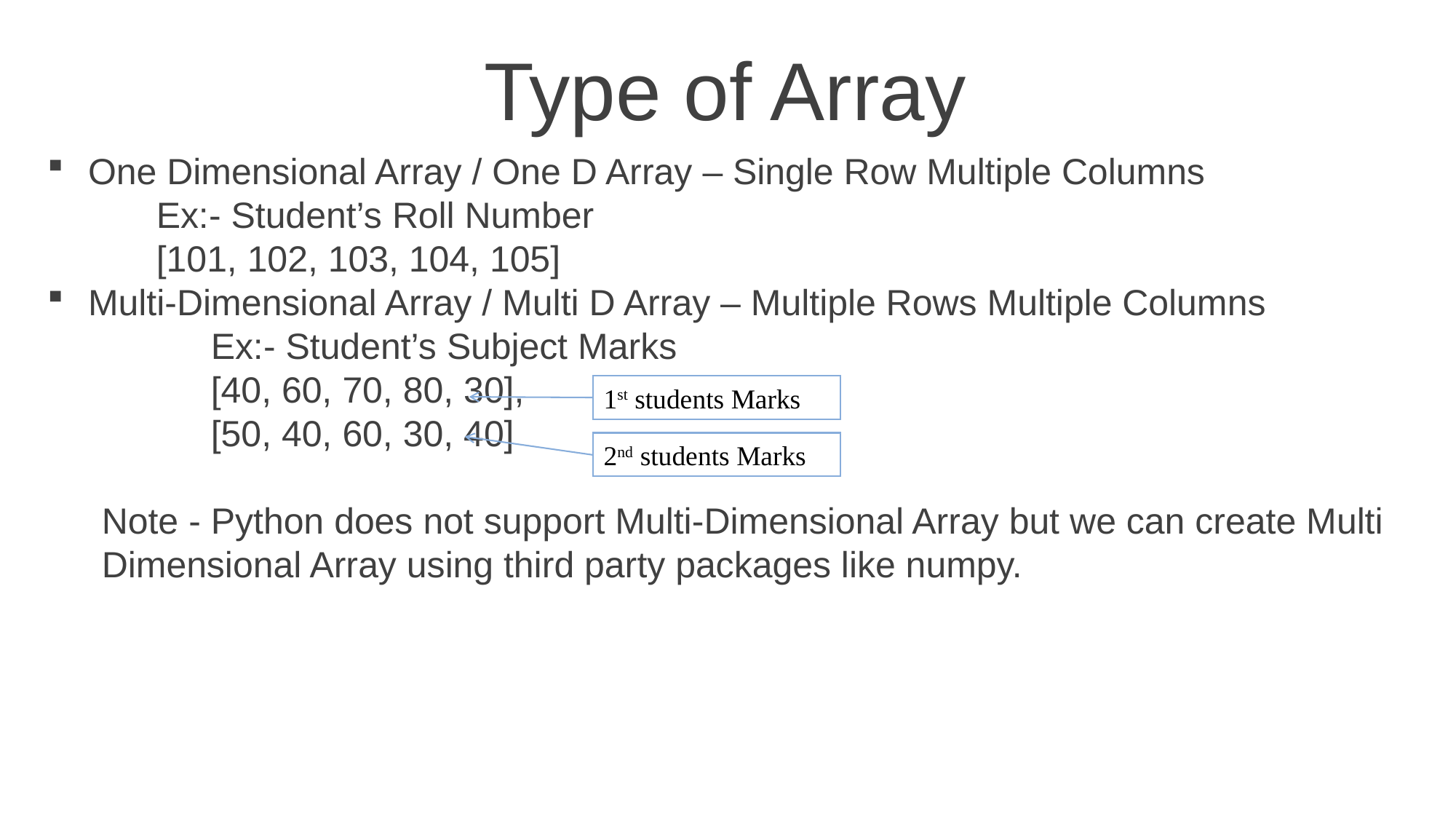

Type of Array
One Dimensional Array / One D Array – Single Row Multiple Columns
	Ex:- Student’s Roll Number
	[101, 102, 103, 104, 105]
Multi-Dimensional Array / Multi D Array – Multiple Rows Multiple Columns
	Ex:- Student’s Subject Marks
	[40, 60, 70, 80, 30],
	[50, 40, 60, 30, 40]

Note - Python does not support Multi-Dimensional Array but we can create Multi Dimensional Array using third party packages like numpy.

1st students Marks
2nd students Marks